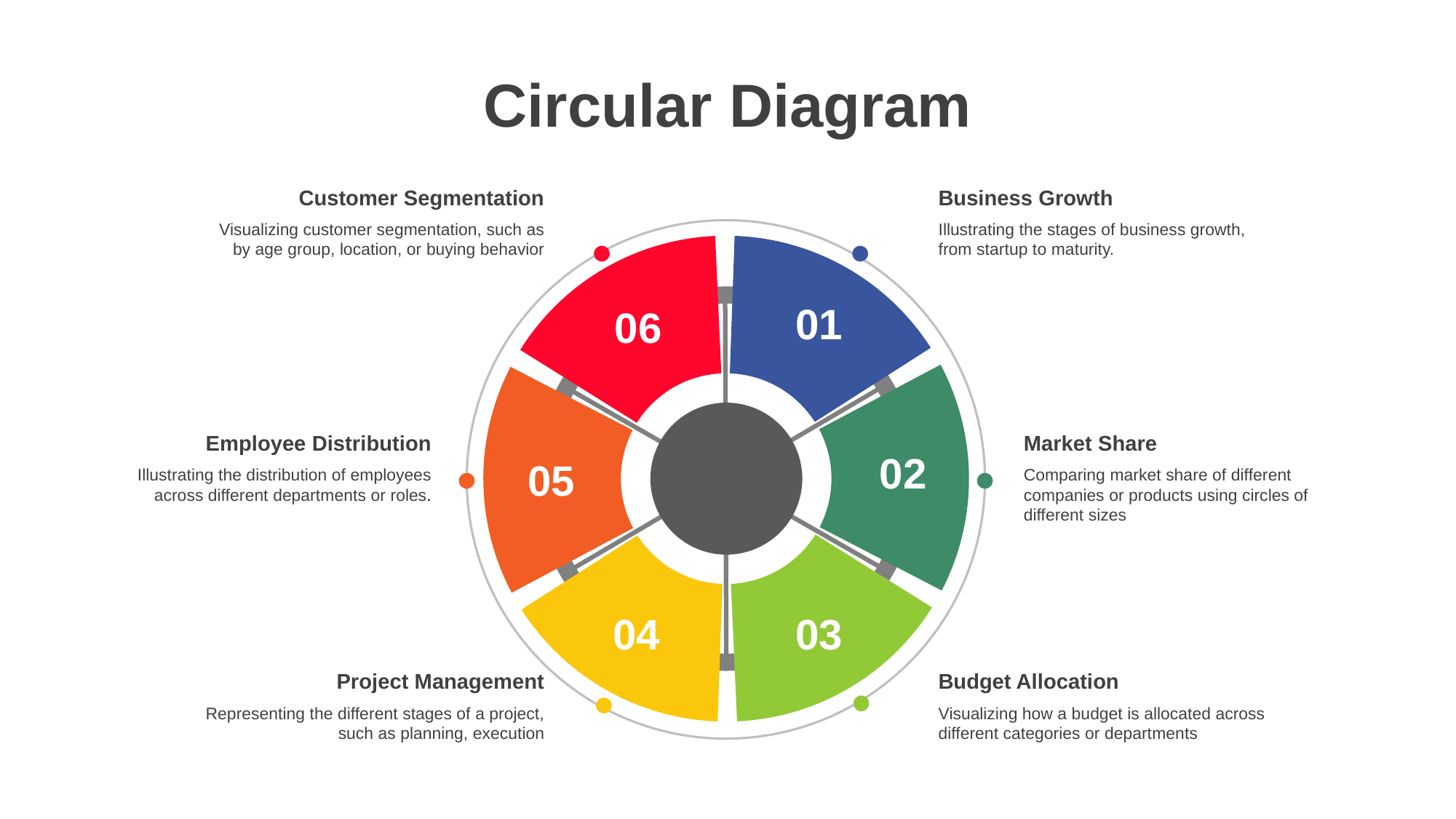

Circular Diagram
Customer Segmentation
Visualizing customer segmentation, such as by age group, location, or buying behavior
Business Growth
Illustrating the stages of business growth, from startup to maturity.

Employee Distribution
Illustrating the distribution of employees across different departments or roles.
Market Share
Comparing market share of different companies or products using circles of different sizes
Project Management
Representing the different stages of a project, such as planning, execution
Budget Allocation
Visualizing how a budget is allocated across different categories or departments
01
06
02
05
04
03